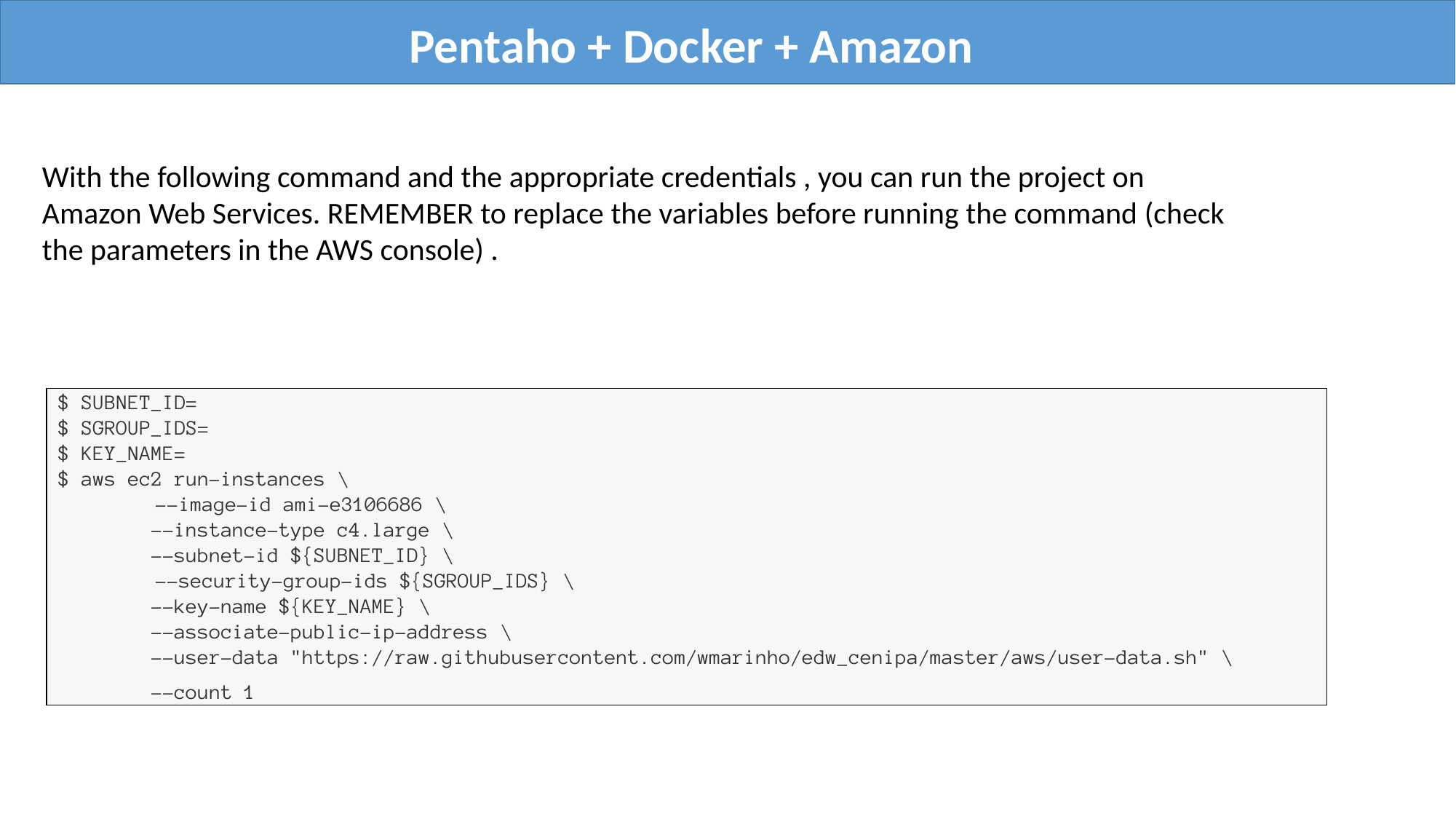

Pentaho + Docker + Amazon
With the following command and the appropriate credentials , you can run the project on Amazon Web Services. REMEMBER to replace the variables before running the command (check the parameters in the AWS console) .
 $ SUBNET_ID=
 $ SGROUP_IDS=
 $ KEY_NAME=
 $ aws ec2 run-instances \
	--image-id ami-e3106686 \
         --instance-type c4.large \
         --subnet-id ${SUBNET_ID} \
	--security-group-ids ${SGROUP_IDS} \
         --key-name ${KEY_NAME} \
         --associate-public-ip-address \
         --user-data "https://raw.githubusercontent.com/wmarinho/edw_cenipa/master/aws/user-data.sh" \
         --count 1